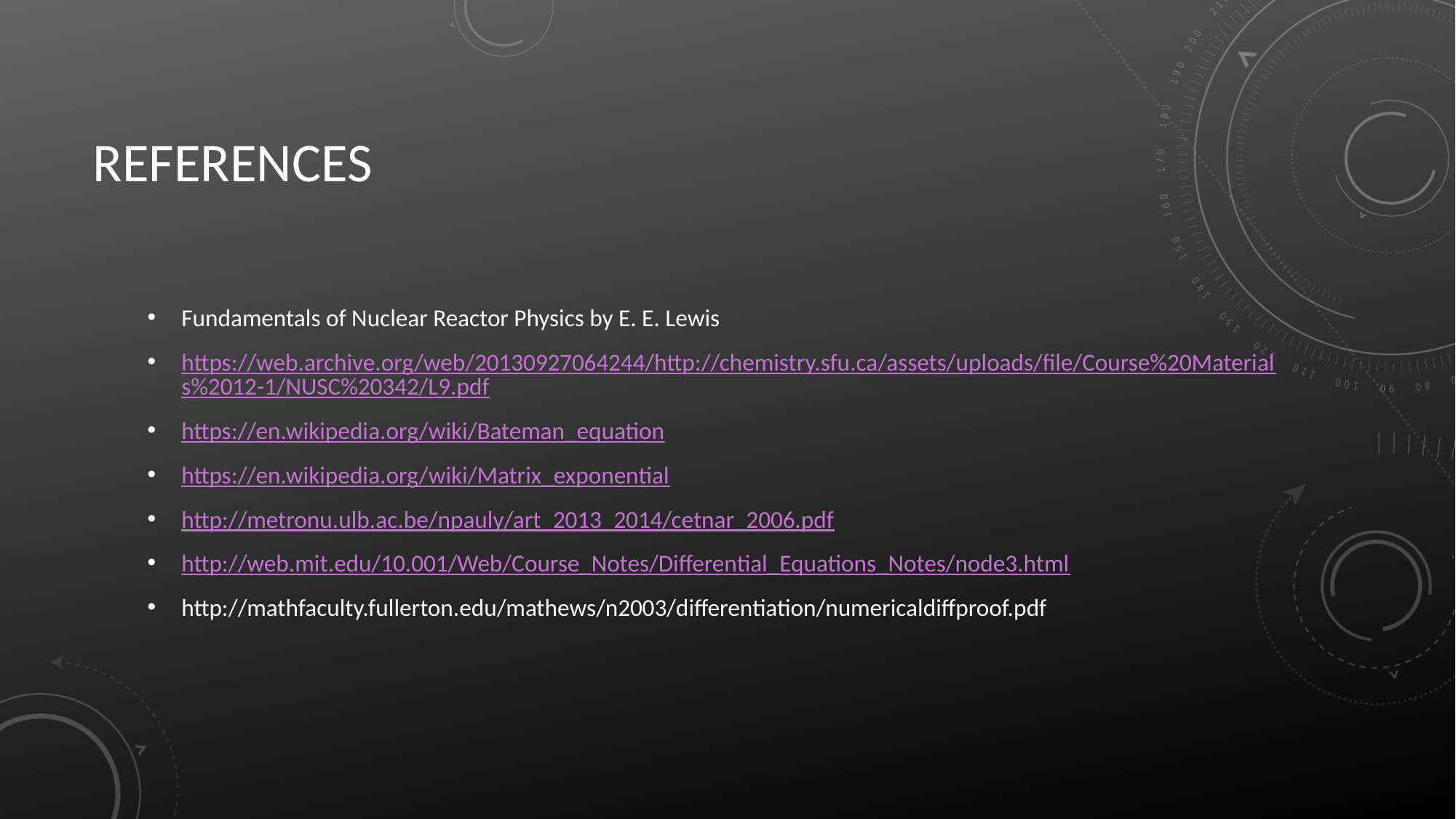

# references
Fundamentals of Nuclear Reactor Physics by E. E. Lewis
https://web.archive.org/web/20130927064244/http://chemistry.sfu.ca/assets/uploads/file/Course%20Materials%2012-1/NUSC%20342/L9.pdf
https://en.wikipedia.org/wiki/Bateman_equation
https://en.wikipedia.org/wiki/Matrix_exponential
http://metronu.ulb.ac.be/npauly/art_2013_2014/cetnar_2006.pdf
http://web.mit.edu/10.001/Web/Course_Notes/Differential_Equations_Notes/node3.html
http://mathfaculty.fullerton.edu/mathews/n2003/differentiation/numericaldiffproof.pdf